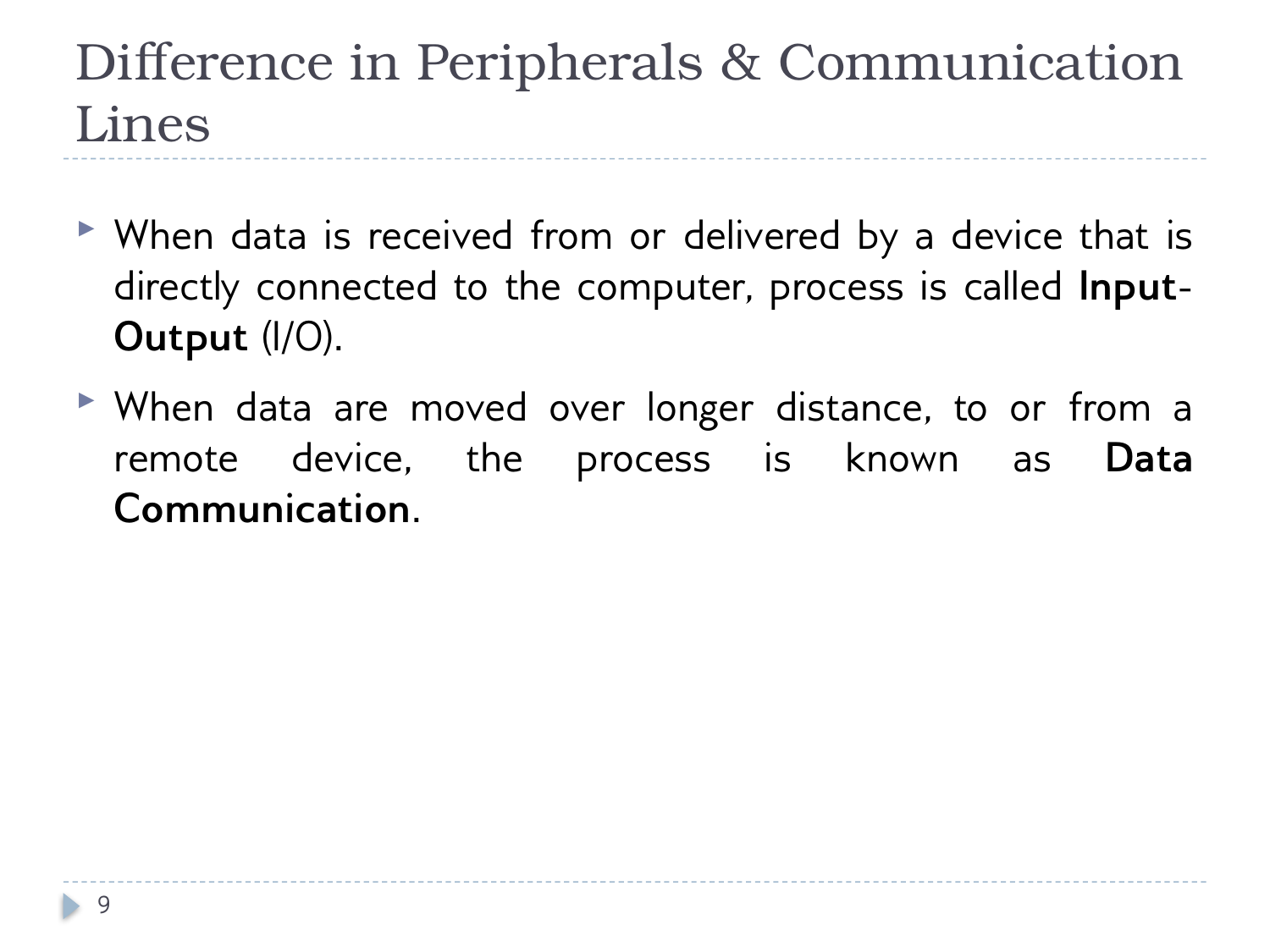

# Difference in Peripherals & Communication Lines
When data is received from or delivered by a device that is directly connected to the computer, process is called Input-Output (I/O).
When data are moved over longer distance, to or from a remote device, the process is known as Data Communication.
9